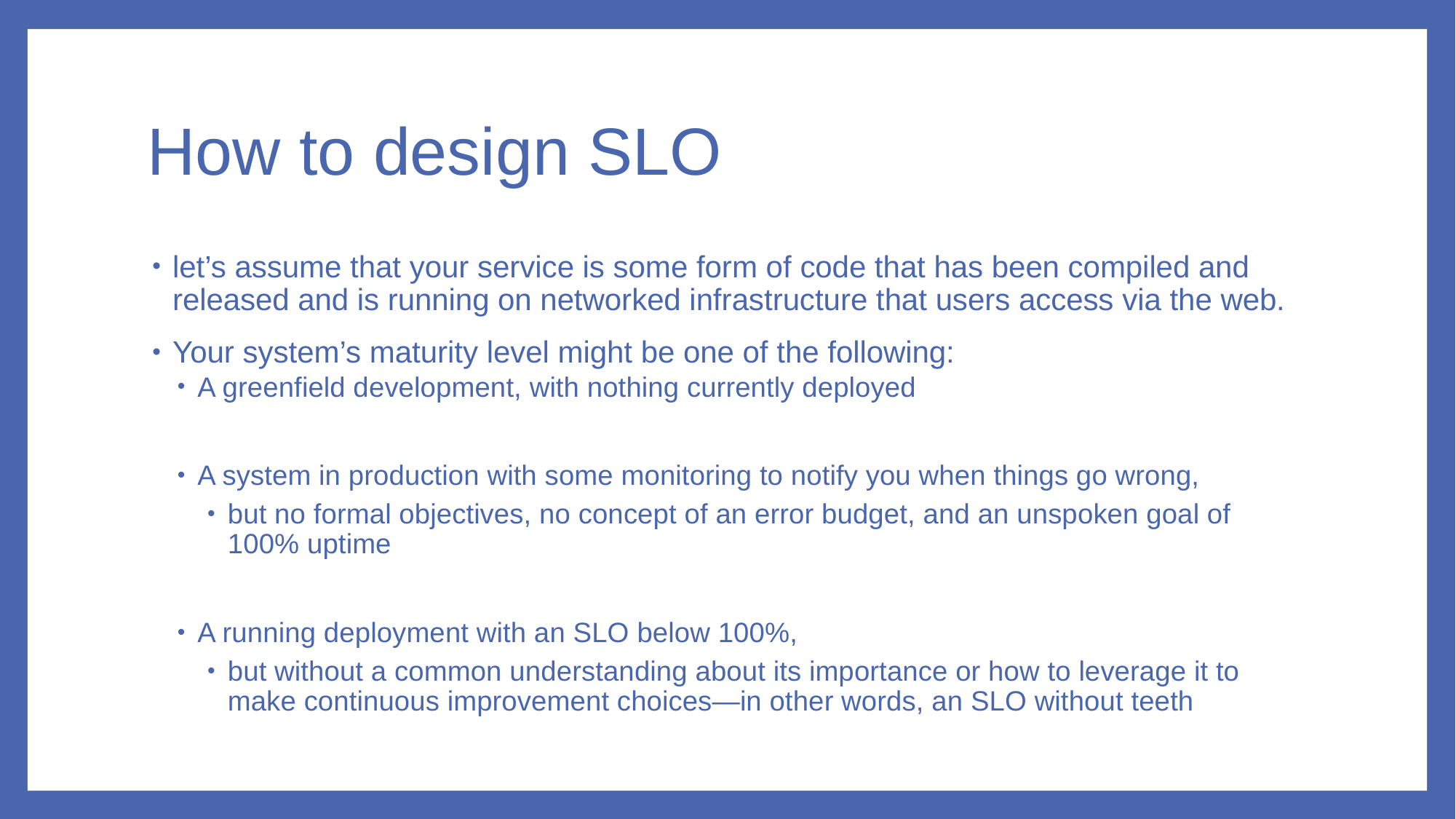

# How to design SLO
let’s assume that your service is some form of code that has been compiled and released and is running on networked infrastructure that users access via the web.
Your system’s maturity level might be one of the following:
A greenfield development, with nothing currently deployed

A system in production with some monitoring to notify you when things go wrong,
but no formal objectives, no concept of an error budget, and an unspoken goal of 100% uptime

A running deployment with an SLO below 100%,
but without a common understanding about its importance or how to leverage it to make continuous improvement choices—in other words, an SLO without teeth